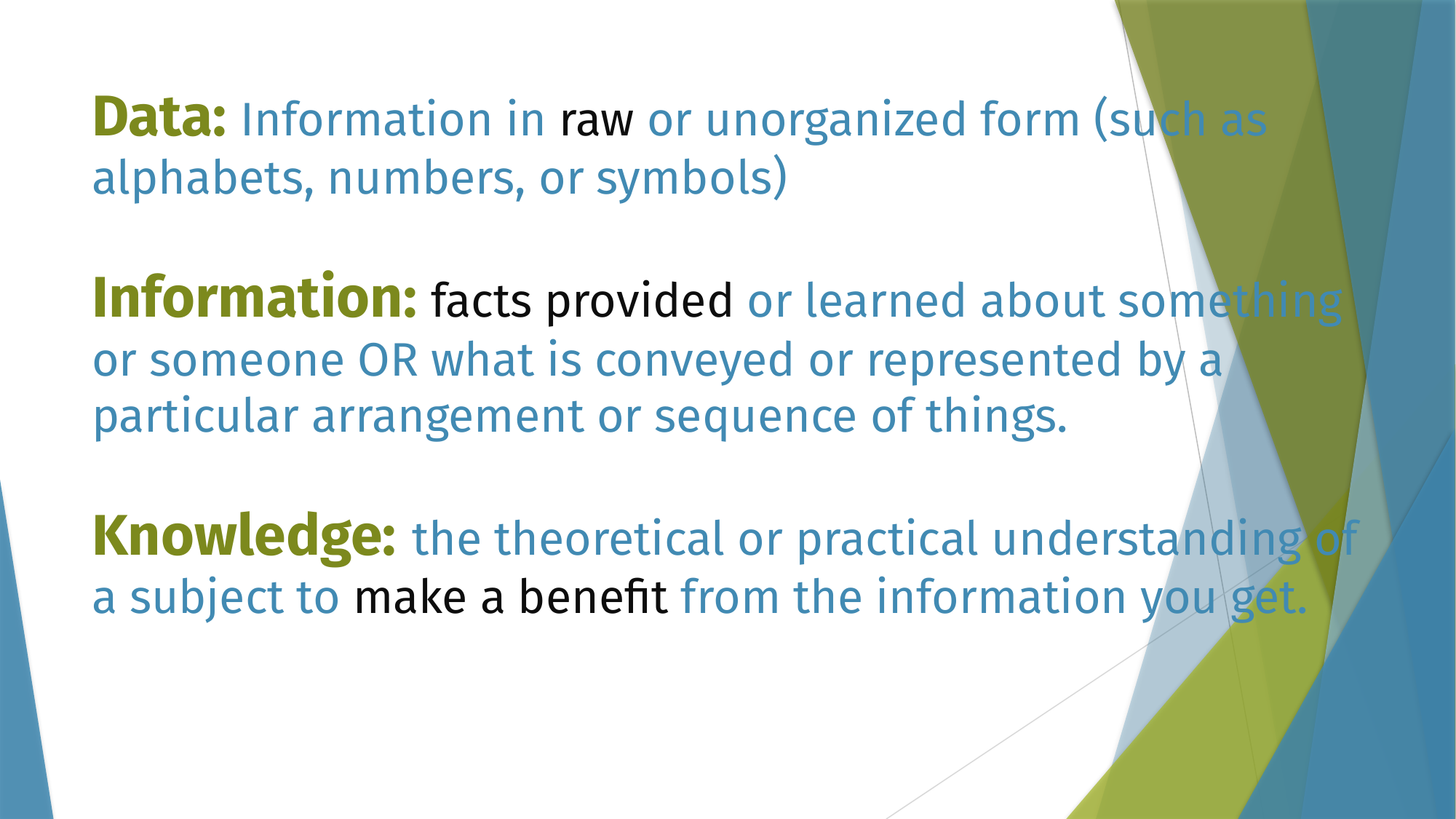

# Data: Information in raw or unorganized form (such as alphabets, numbers, or symbols) Information: facts provided or learned about something or someone OR what is conveyed or represented by a particular arrangement or sequence of things. Knowledge: the theoretical or practical understanding of a subject to make a benefit from the information you get.